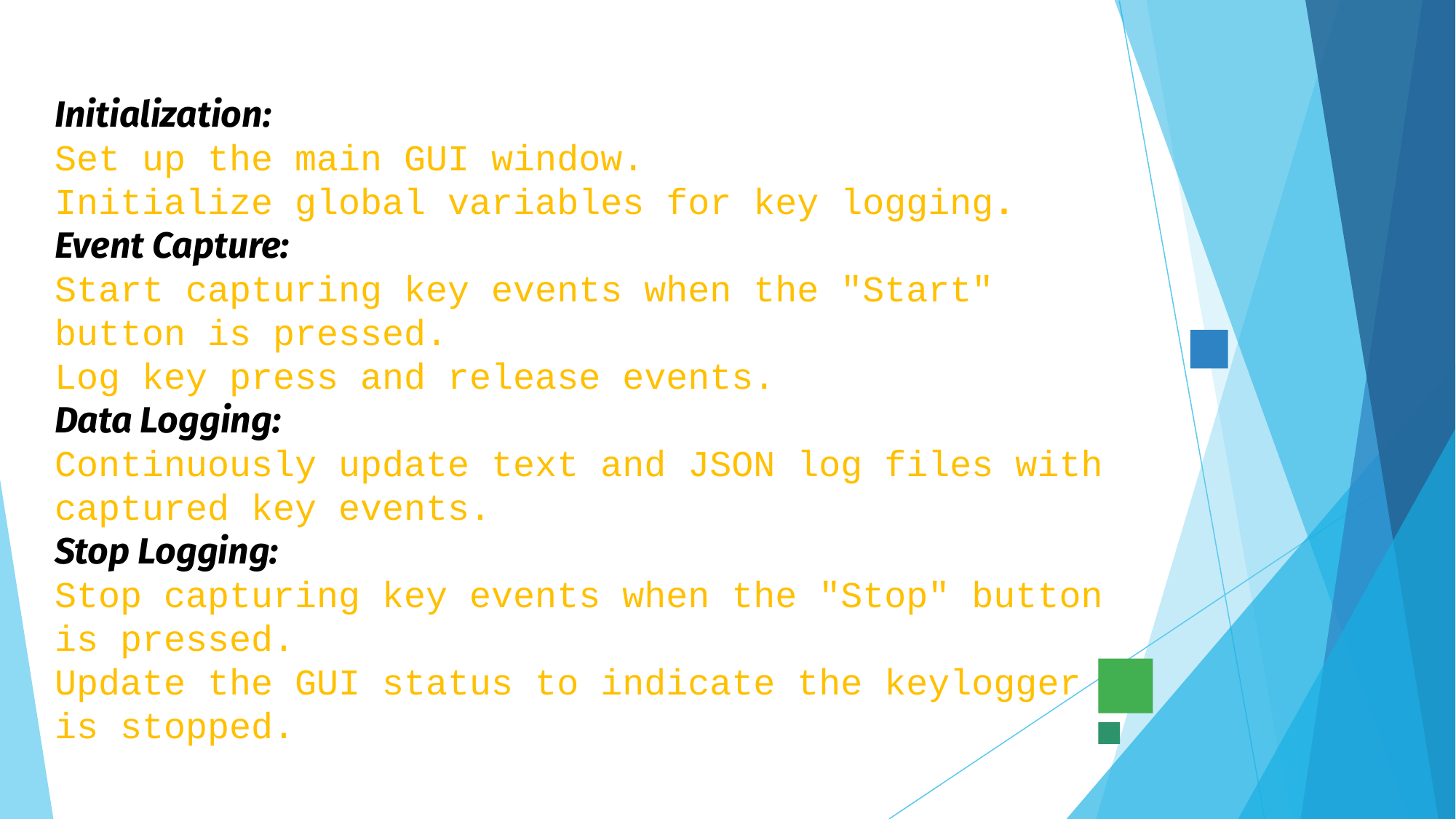

# Initialization: Set up the main GUI window. Initialize global variables for key logging. Event Capture: Start capturing key events when the "Start" button is pressed. Log key press and release events. Data Logging: Continuously update text and JSON log files with captured key events. Stop Logging: Stop capturing key events when the "Stop" button is pressed. Update the GUI status to indicate the keylogger is stopped.